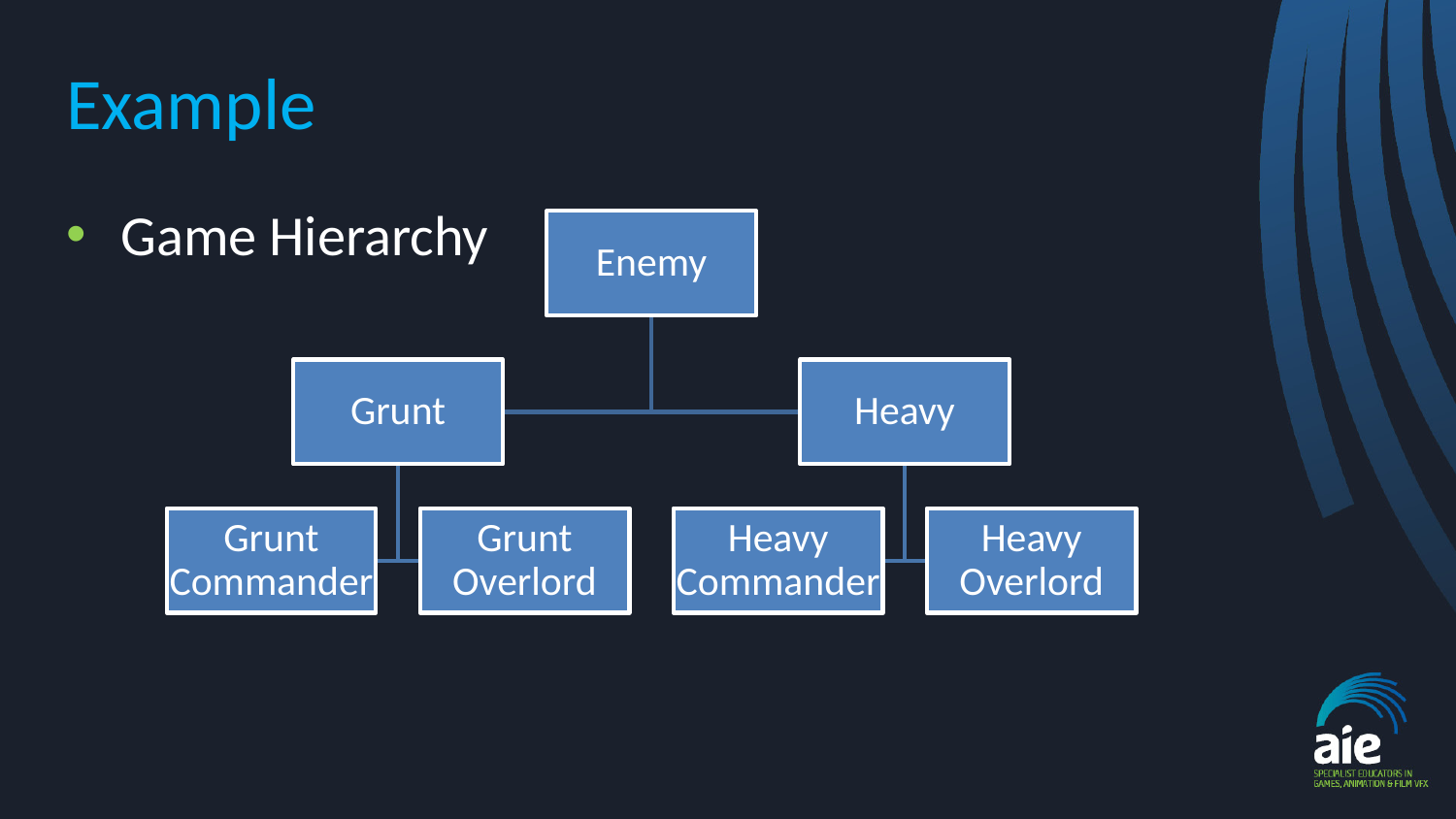

# Example
Enemy
Grunt
Grunt Commander
Grunt Overlord
Heavy
Heavy Commander
Heavy Overlord
Game Hierarchy